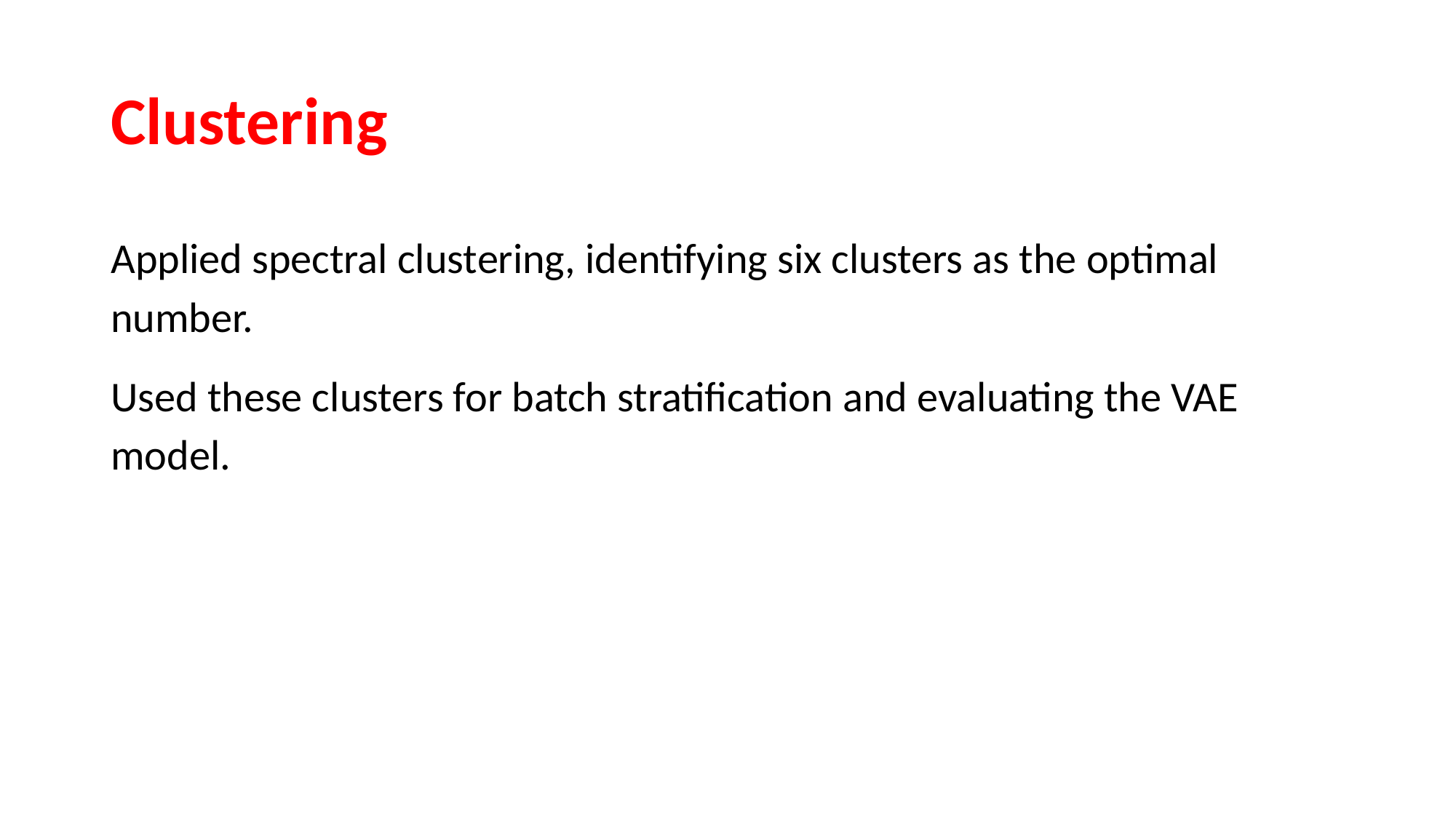

# Clustering
Applied spectral clustering, identifying six clusters as the optimal number.
Used these clusters for batch stratification and evaluating the VAE model.